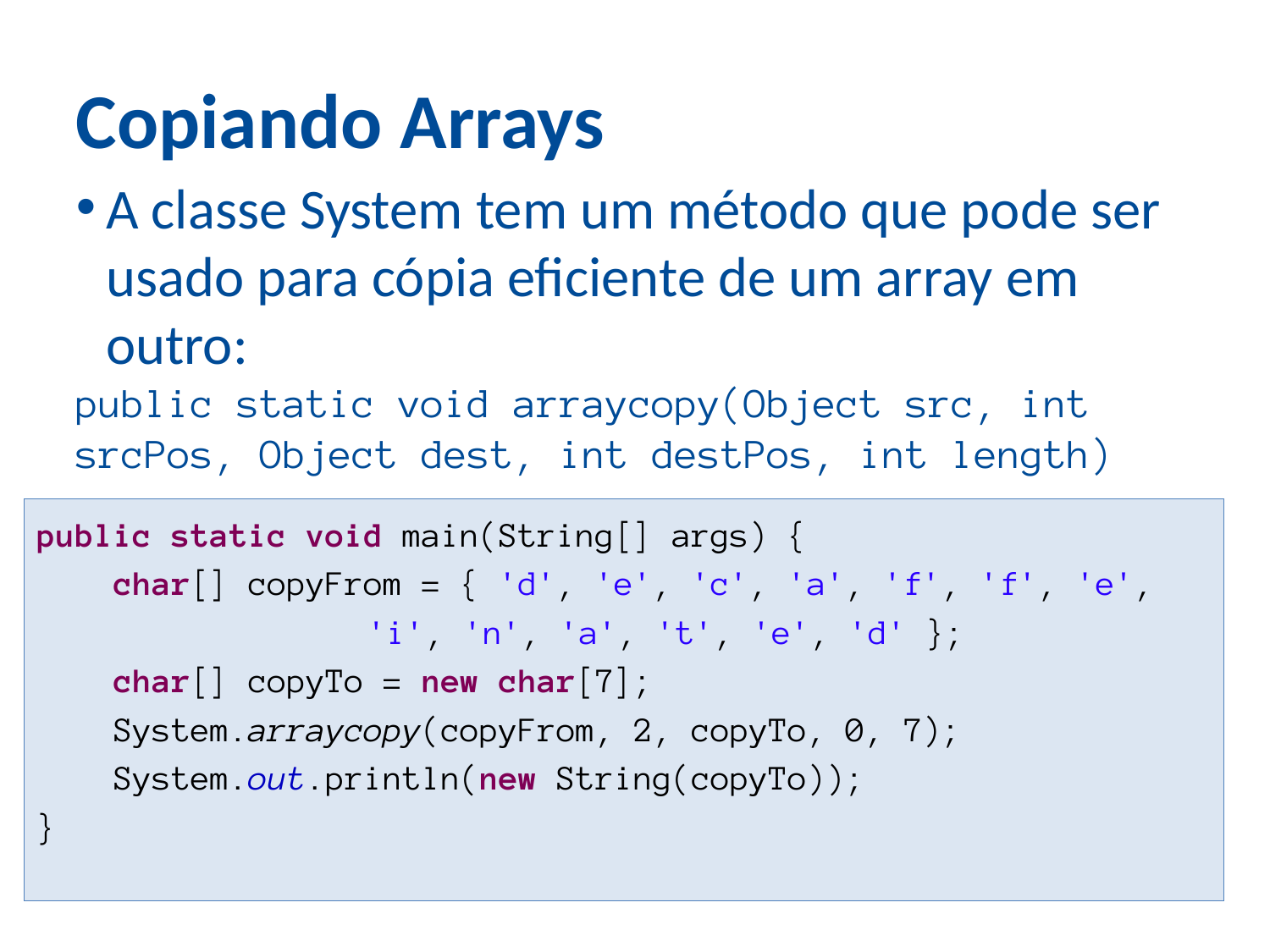

Copiando Arrays
A classe System tem um método que pode ser usado para cópia eficiente de um array em outro:
public static void arraycopy(Object src, int srcPos, Object dest, int destPos, int length)

public static void main(String[] args) {
    char[] copyFrom = { 'd', 'e', 'c', 'a', 'f', 'f', 'e',
		    'i', 'n', 'a', 't', 'e', 'd' };
    char[] copyTo = new char[7];
    System.arraycopy(copyFrom, 2, copyTo, 0, 7);
    System.out.println(new String(copyTo));
}